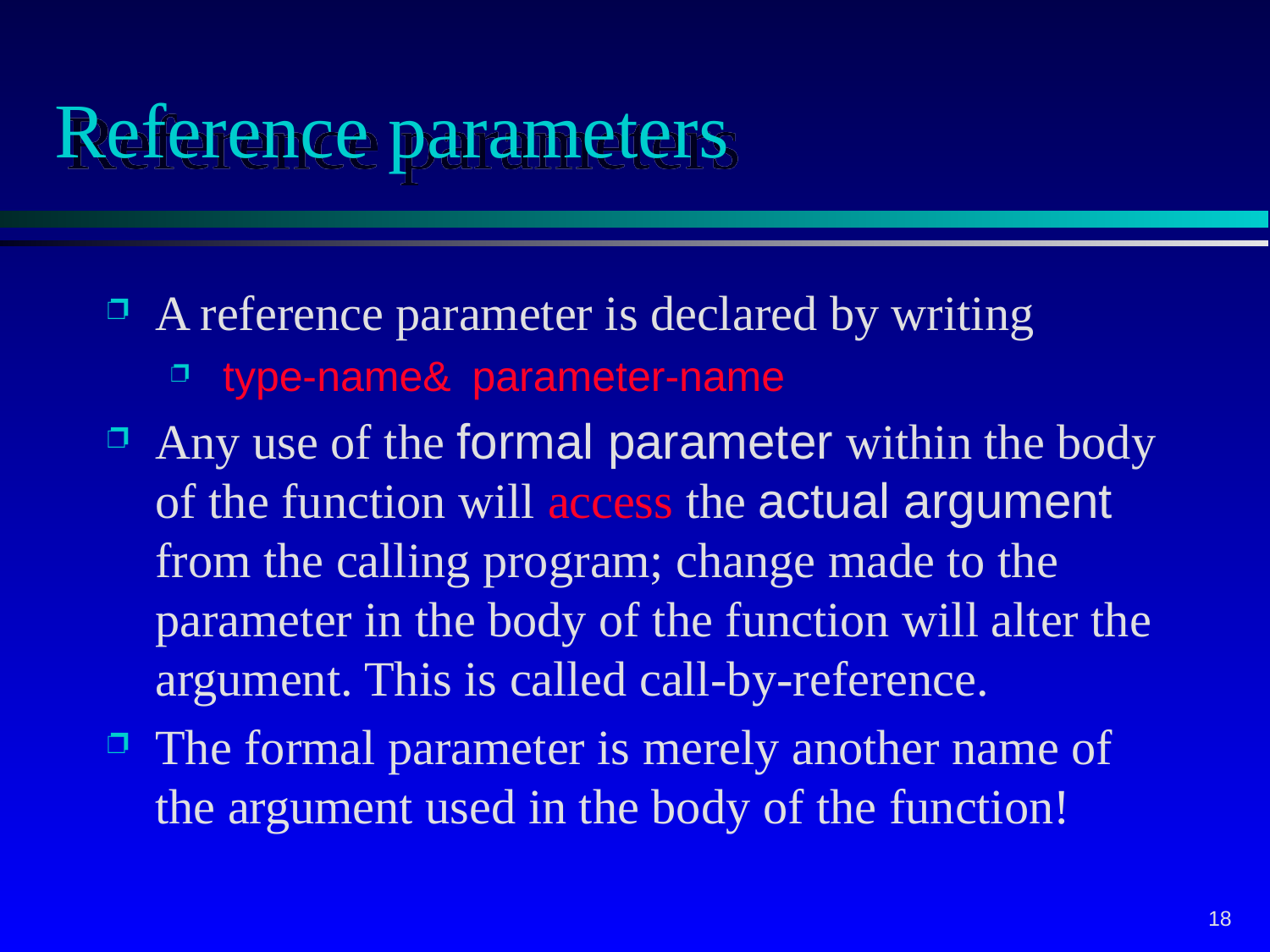

# Reference parameters
A reference parameter is declared by writing
 type-name&  parameter-name
Any use of the formal parameter within the body of the function will access the actual argument from the calling program; change made to the parameter in the body of the function will alter the argument. This is called call-by-reference.
The formal parameter is merely another name of the argument used in the body of the function!